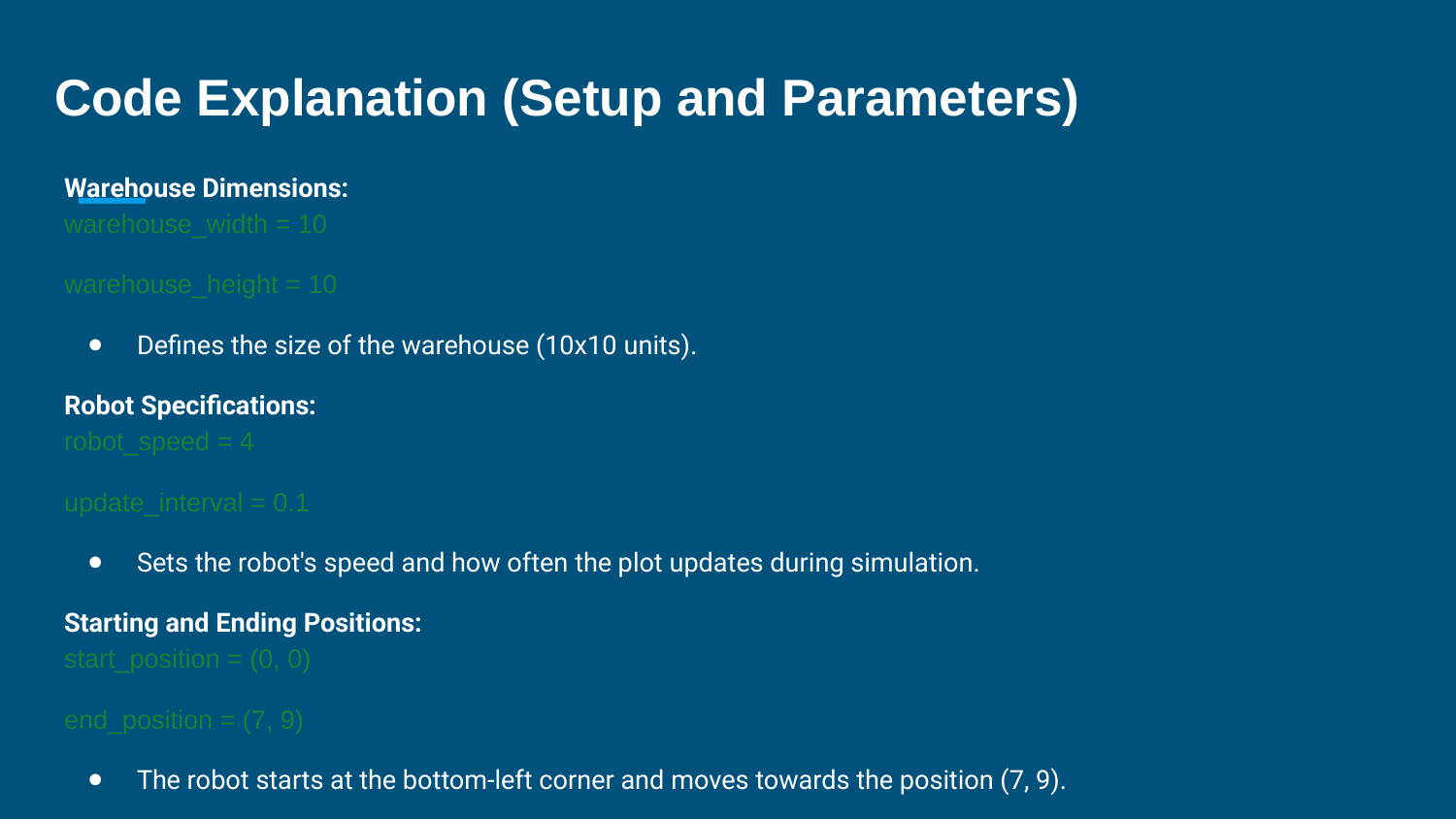

# Code Explanation (Setup and Parameters)
Warehouse Dimensions:
warehouse_width = 10
warehouse_height = 10
Defines the size of the warehouse (10x10 units).
Robot Specifications:
robot_speed = 4
update_interval = 0.1
Sets the robot's speed and how often the plot updates during simulation.
Starting and Ending Positions:
start_position = (0, 0)
end_position = (7, 9)
The robot starts at the bottom-left corner and moves towards the position (7, 9).